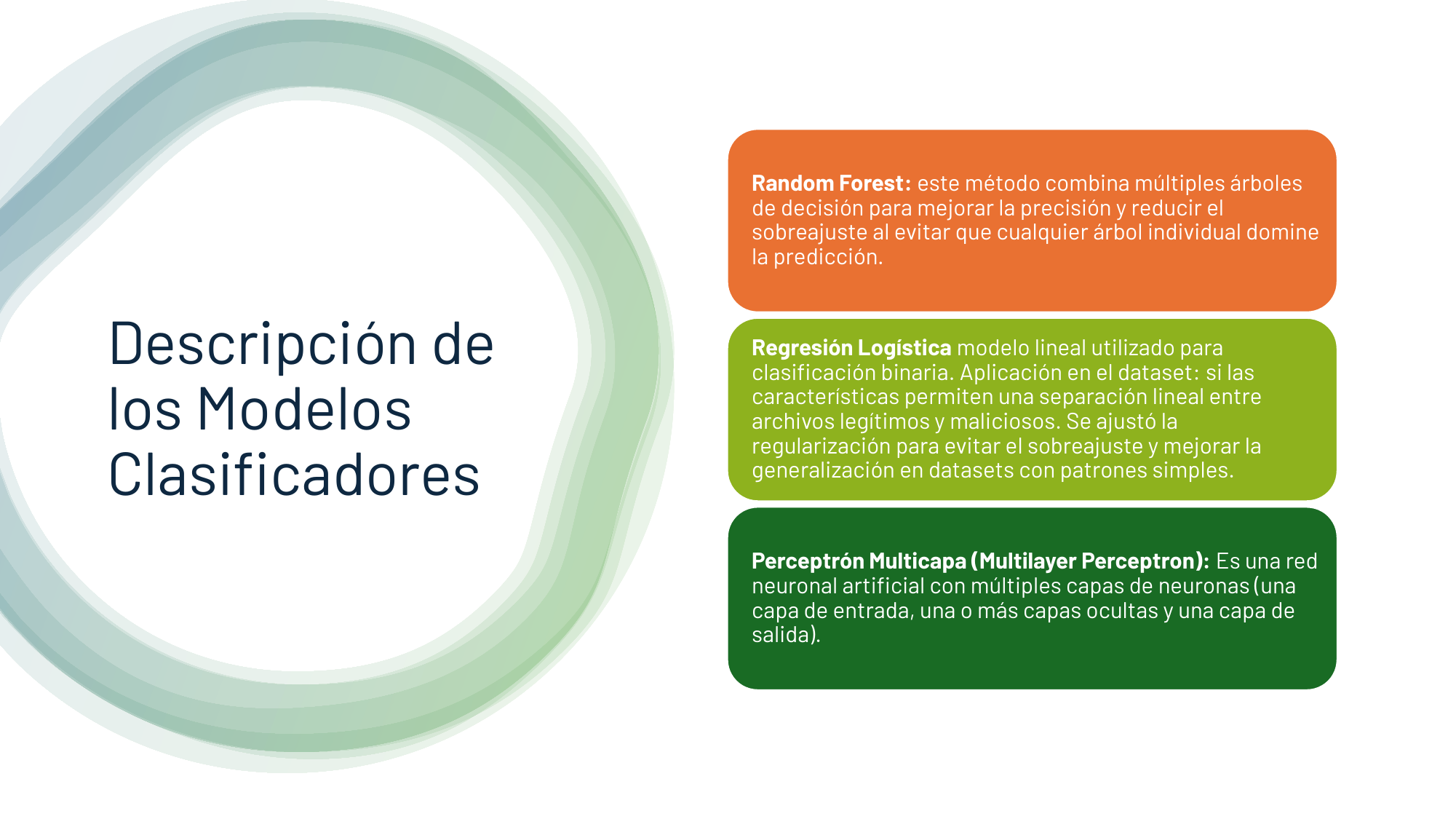

Random Forest: este método combina múltiples árboles de decisión para mejorar la precisión y reducir el sobreajuste al evitar que cualquier árbol individual domine la predicción.
Regresión Logística modelo lineal utilizado para clasificación binaria. Aplicación en el dataset: si las características permiten una separación lineal entre archivos legítimos y maliciosos. Se ajustó la regularización para evitar el sobreajuste y mejorar la generalización en datasets con patrones simples.
Perceptrón Multicapa (Multilayer Perceptron): Es una red neuronal artificial con múltiples capas de neuronas (una capa de entrada, una o más capas ocultas y una capa de salida).
# Descripción de los Modelos Clasificadores